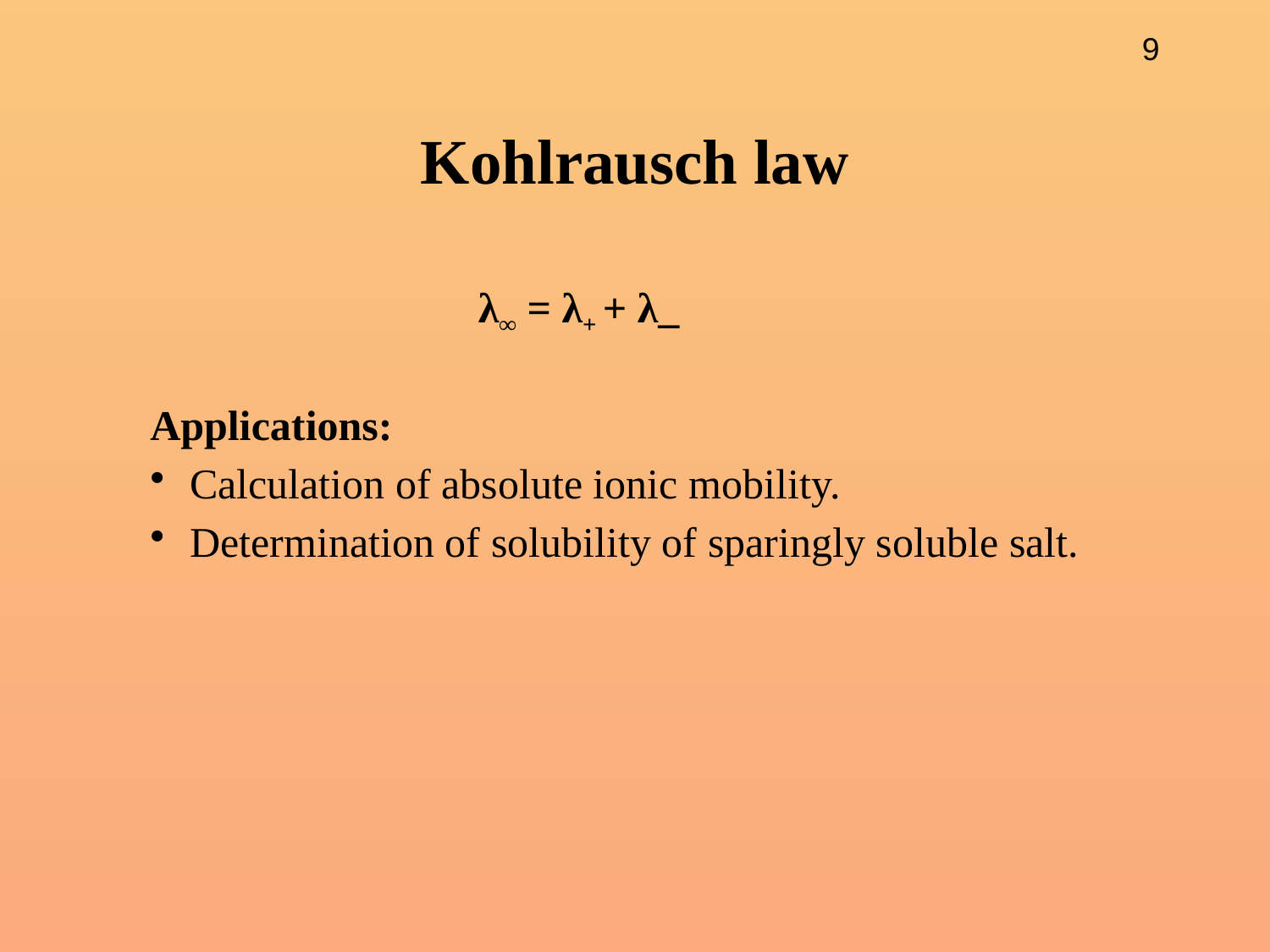

# Kohlrausch law
                               λ∞ = λ+ + λ_

Applications:
Calculation of absolute ionic mobility.
Determination of solubility of sparingly soluble salt.